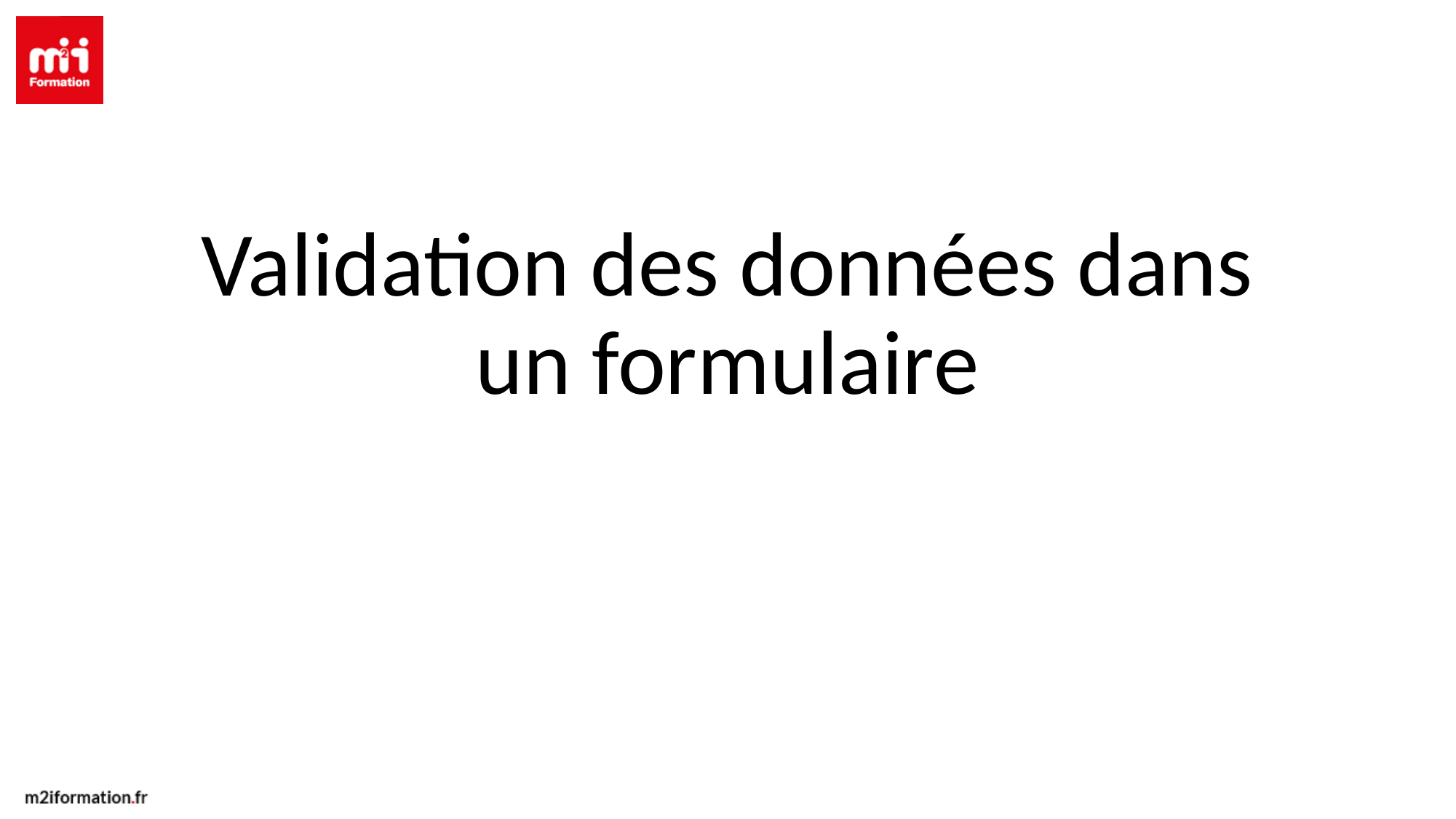

# Validation des données dans un formulaire